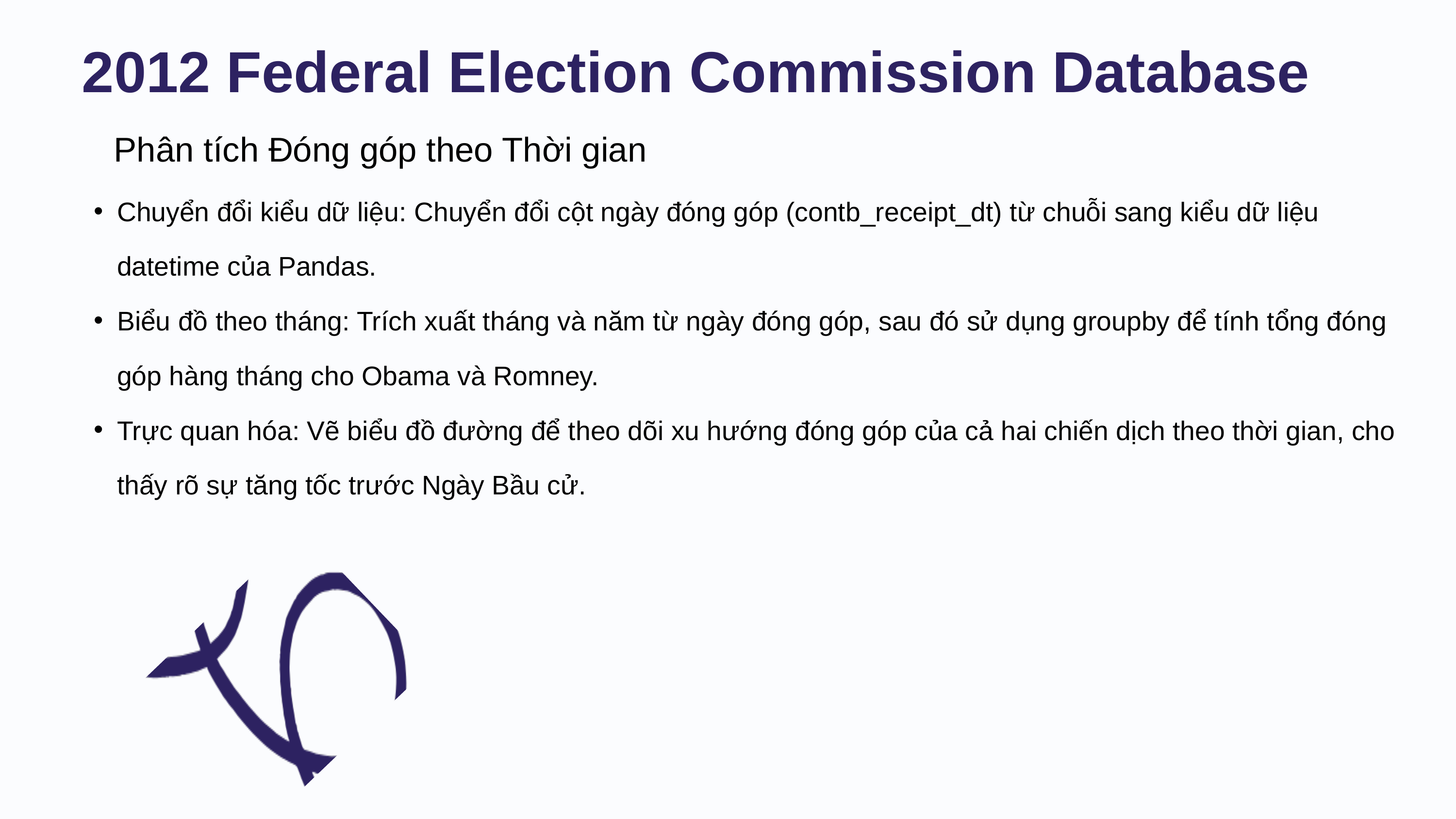

2012 Federal Election Commission Database
Phân tích Đóng góp theo Thời gian
Chuyển đổi kiểu dữ liệu: Chuyển đổi cột ngày đóng góp (contb_receipt_dt) từ chuỗi sang kiểu dữ liệu datetime của Pandas.
Biểu đồ theo tháng: Trích xuất tháng và năm từ ngày đóng góp, sau đó sử dụng groupby để tính tổng đóng góp hàng tháng cho Obama và Romney.
Trực quan hóa: Vẽ biểu đồ đường để theo dõi xu hướng đóng góp của cả hai chiến dịch theo thời gian, cho thấy rõ sự tăng tốc trước Ngày Bầu cử.